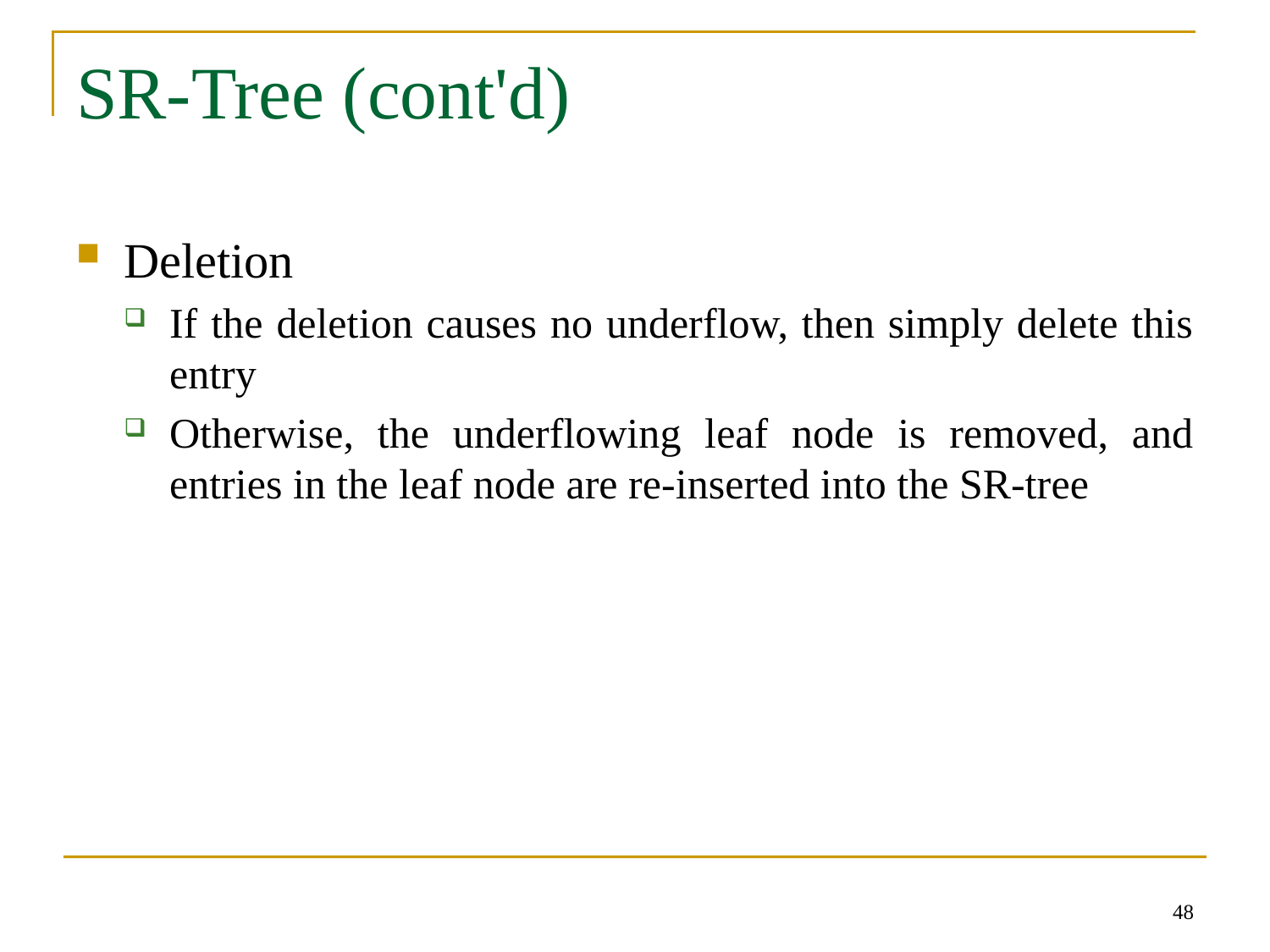

# SR-Tree (cont'd)
Deletion
If the deletion causes no underflow, then simply delete this entry
Otherwise, the underflowing leaf node is removed, and entries in the leaf node are re-inserted into the SR-tree
48